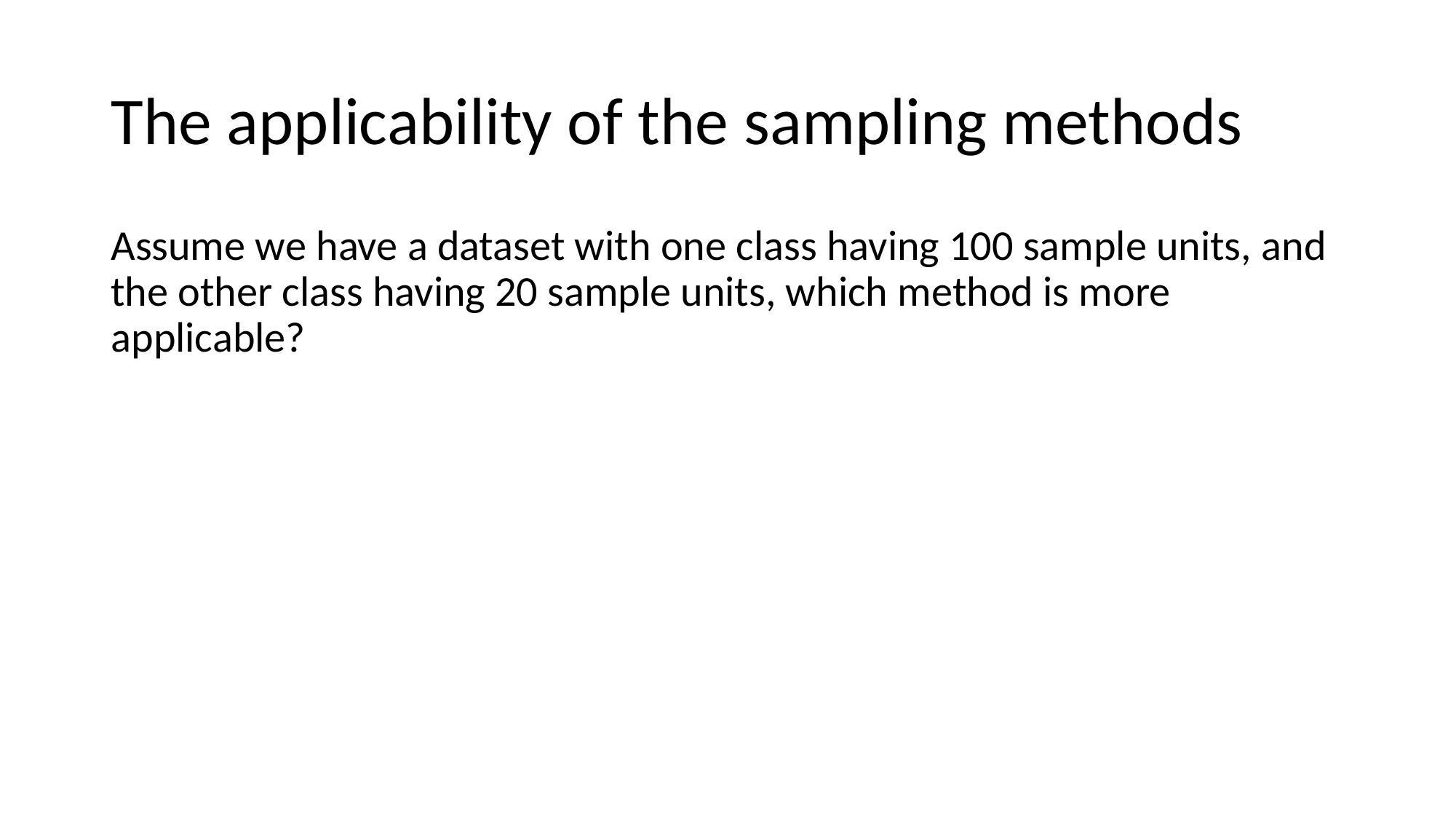

# The applicability of the sampling methods
Assume we have a dataset with one class having 100 sample units, and the other class having 20 sample units, which method is more applicable?